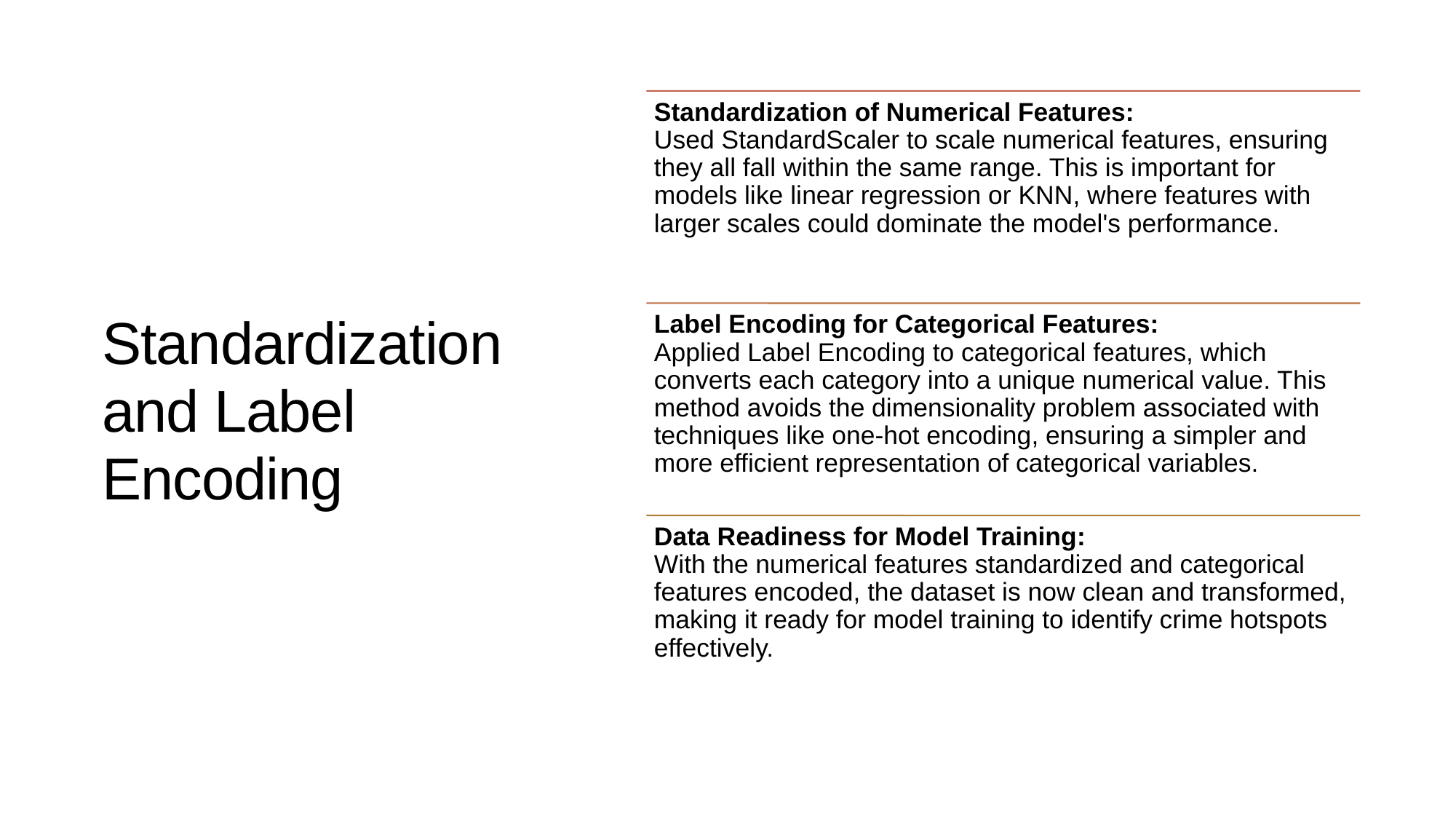

Standardization of Numerical Features:
Used StandardScaler to scale numerical features, ensuring they all fall within the same range. This is important for models like linear regression or KNN, where features with larger scales could dominate the model's performance.
Label Encoding for Categorical Features:
Applied Label Encoding to categorical features, which converts each category into a unique numerical value. This method avoids the dimensionality problem associated with techniques like one-hot encoding, ensuring a simpler and more efficient representation of categorical variables.
Data Readiness for Model Training:
With the numerical features standardized and categorical features encoded, the dataset is now clean and transformed, making it ready for model training to identify crime hotspots effectively.
# Standardization and Label Encoding